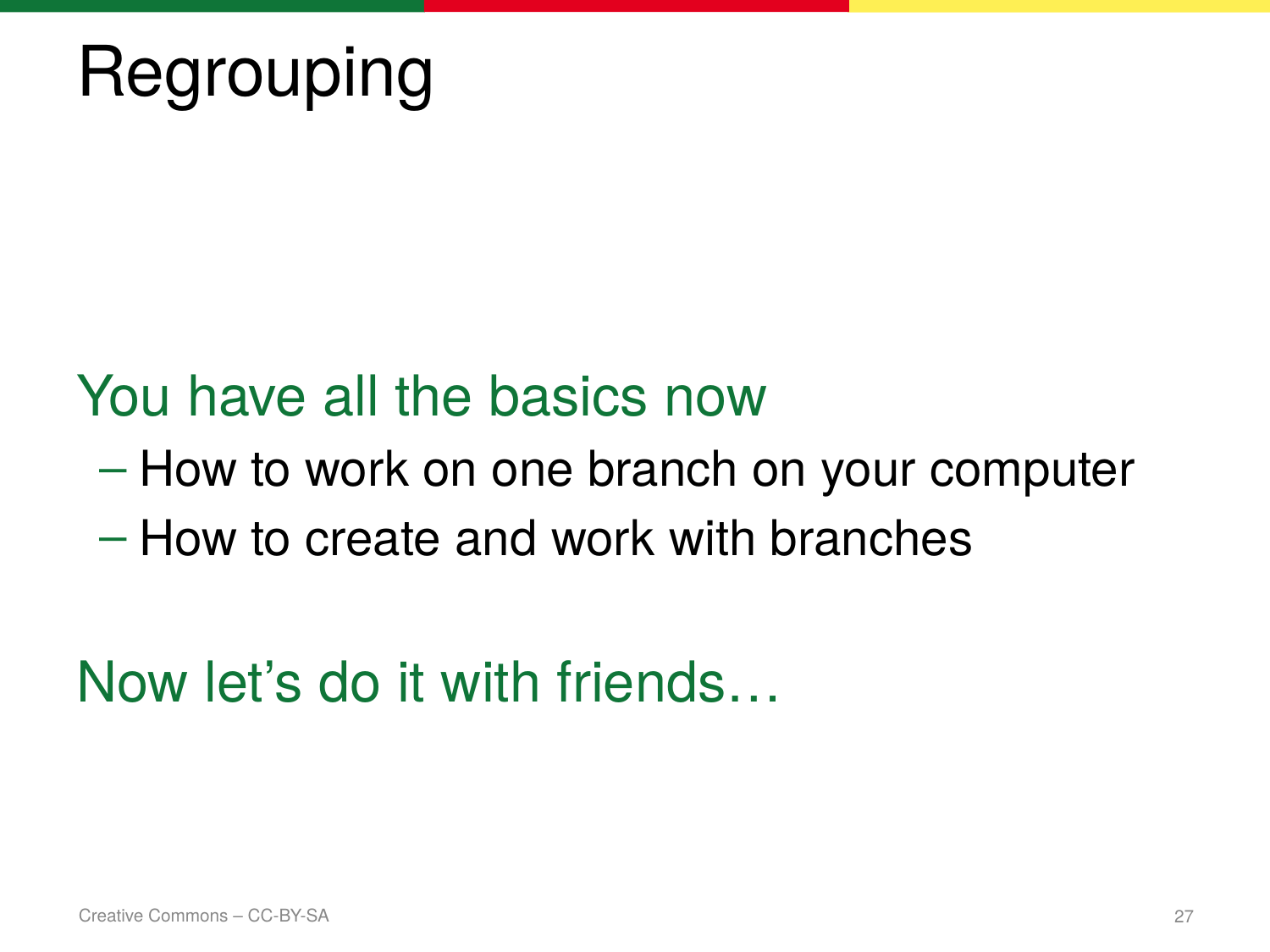

# Regrouping
You have all the basics now
How to work on one branch on your computer
How to create and work with branches

Now let’s do it with friends…
27